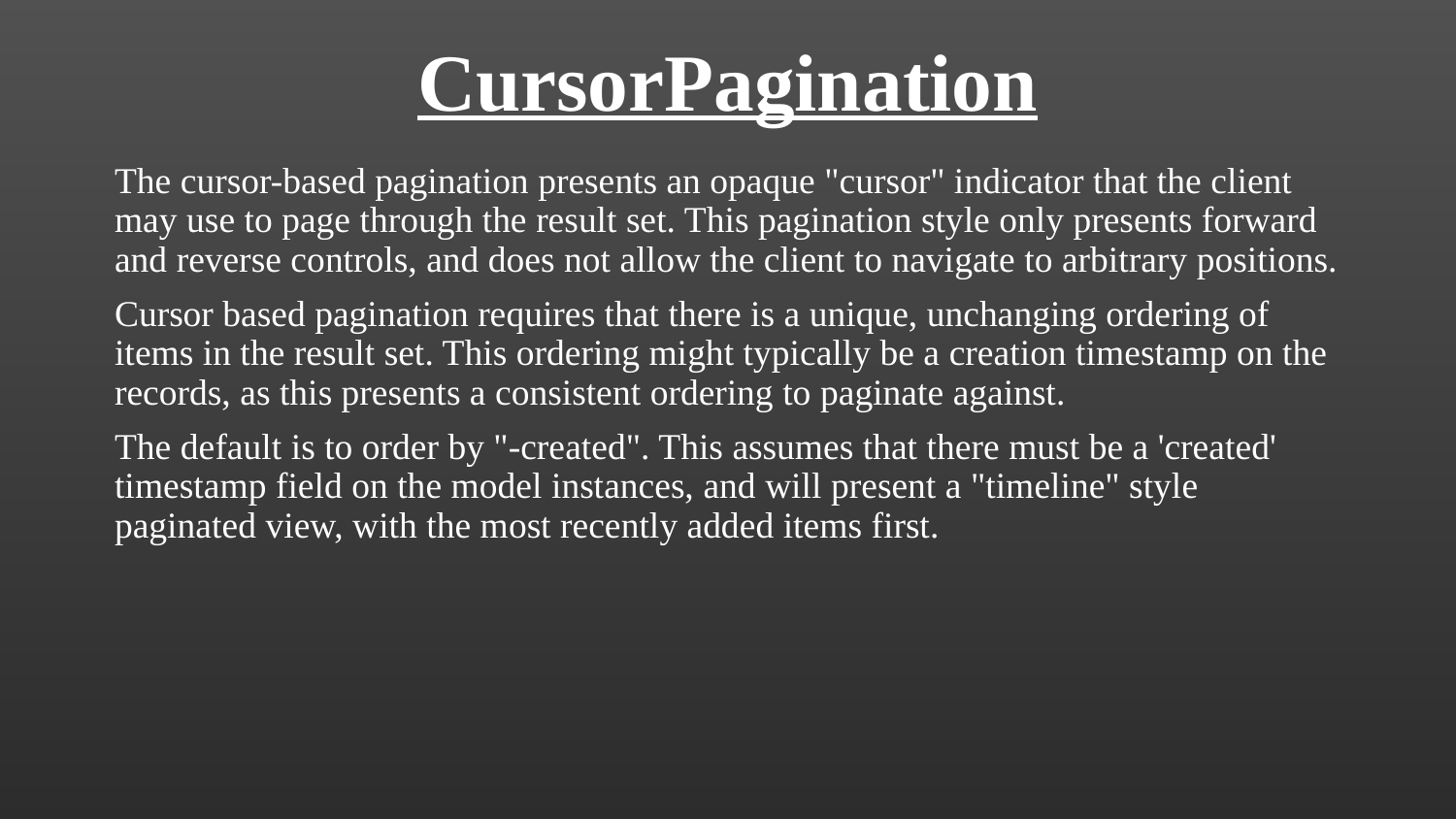

# CursorPagination
The cursor-based pagination presents an opaque "cursor" indicator that the client may use to page through the result set. This pagination style only presents forward and reverse controls, and does not allow the client to navigate to arbitrary positions.
Cursor based pagination requires that there is a unique, unchanging ordering of items in the result set. This ordering might typically be a creation timestamp on the records, as this presents a consistent ordering to paginate against.
The default is to order by "-created". This assumes that there must be a 'created' timestamp field on the model instances, and will present a "timeline" style paginated view, with the most recently added items first.